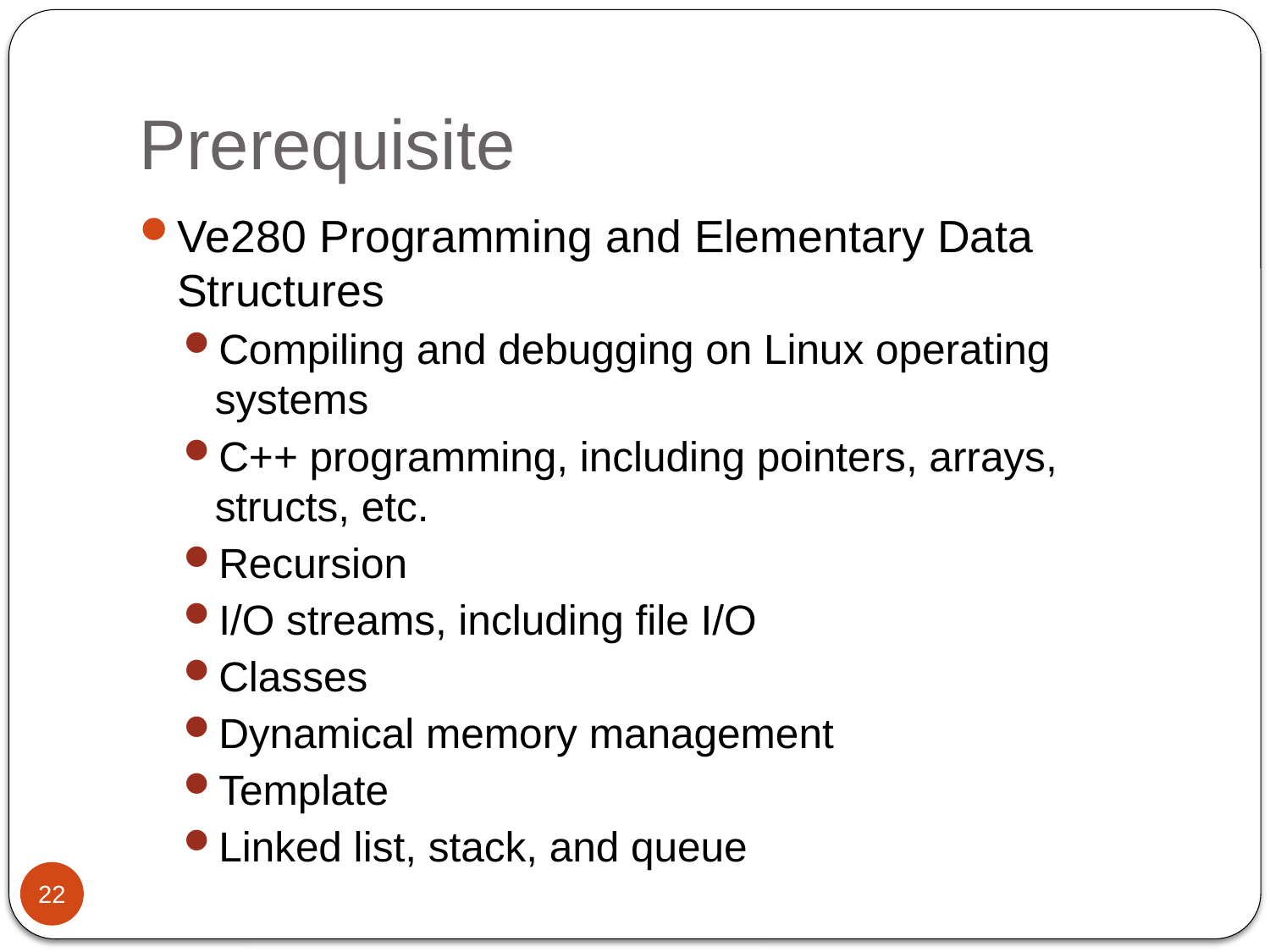

# Prerequisite
Ve280 Programming and Elementary Data Structures
Compiling and debugging on Linux operating systems
C++ programming, including pointers, arrays, structs, etc.
Recursion
I/O streams, including file I/O
Classes
Dynamical memory management
Template
Linked list, stack, and queue
22